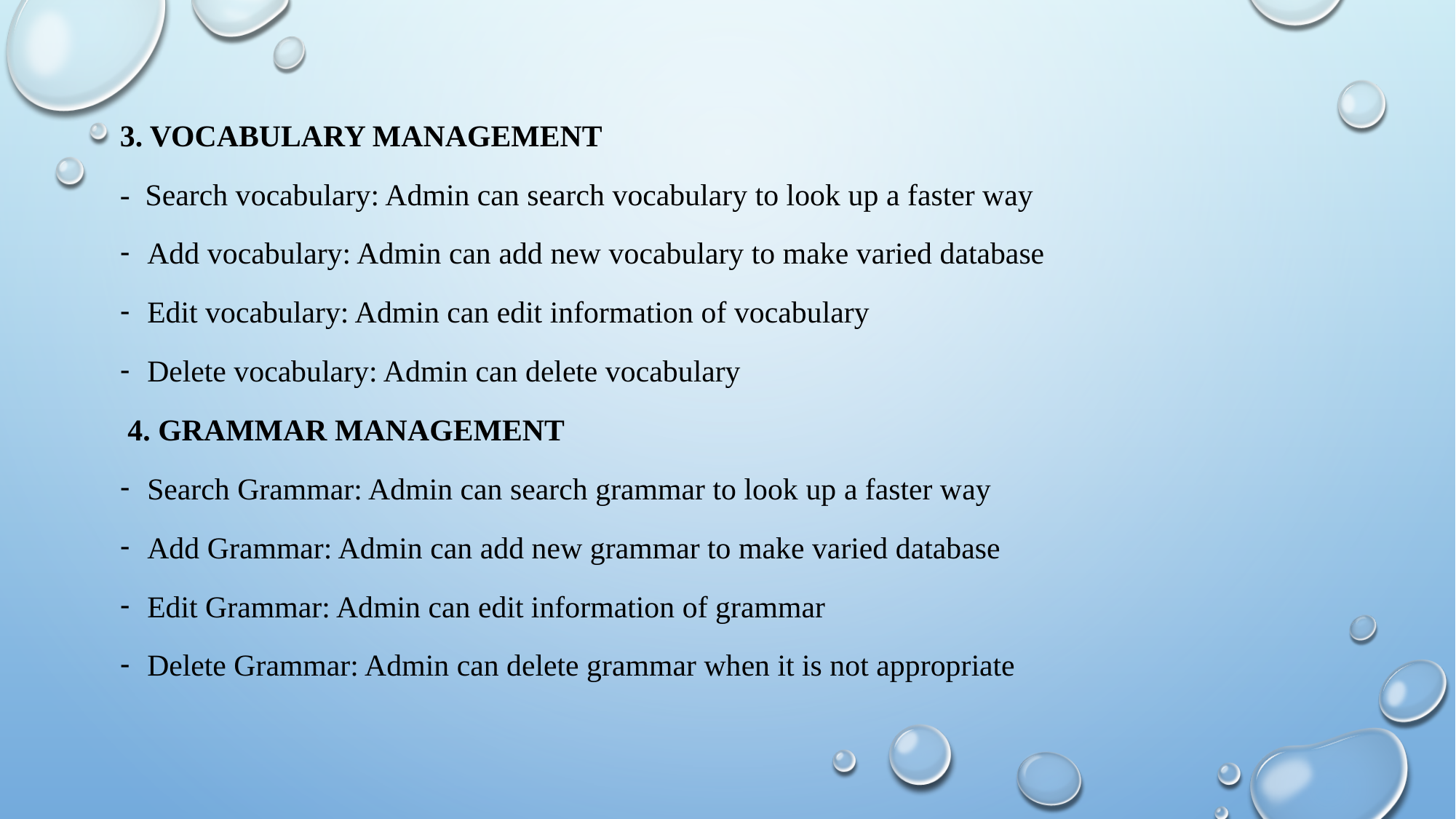

3. VOCABULARY MANAGEMENT
-  Search vocabulary: Admin can search vocabulary to look up a faster way
Add vocabulary: Admin can add new vocabulary to make varied database
Edit vocabulary: Admin can edit information of vocabulary
Delete vocabulary: Admin can delete vocabulary
 4. GRAMMAR MANAGEMENT
Search Grammar: Admin can search grammar to look up a faster way
Add Grammar: Admin can add new grammar to make varied database
Edit Grammar: Admin can edit information of grammar
Delete Grammar: Admin can delete grammar when it is not appropriate